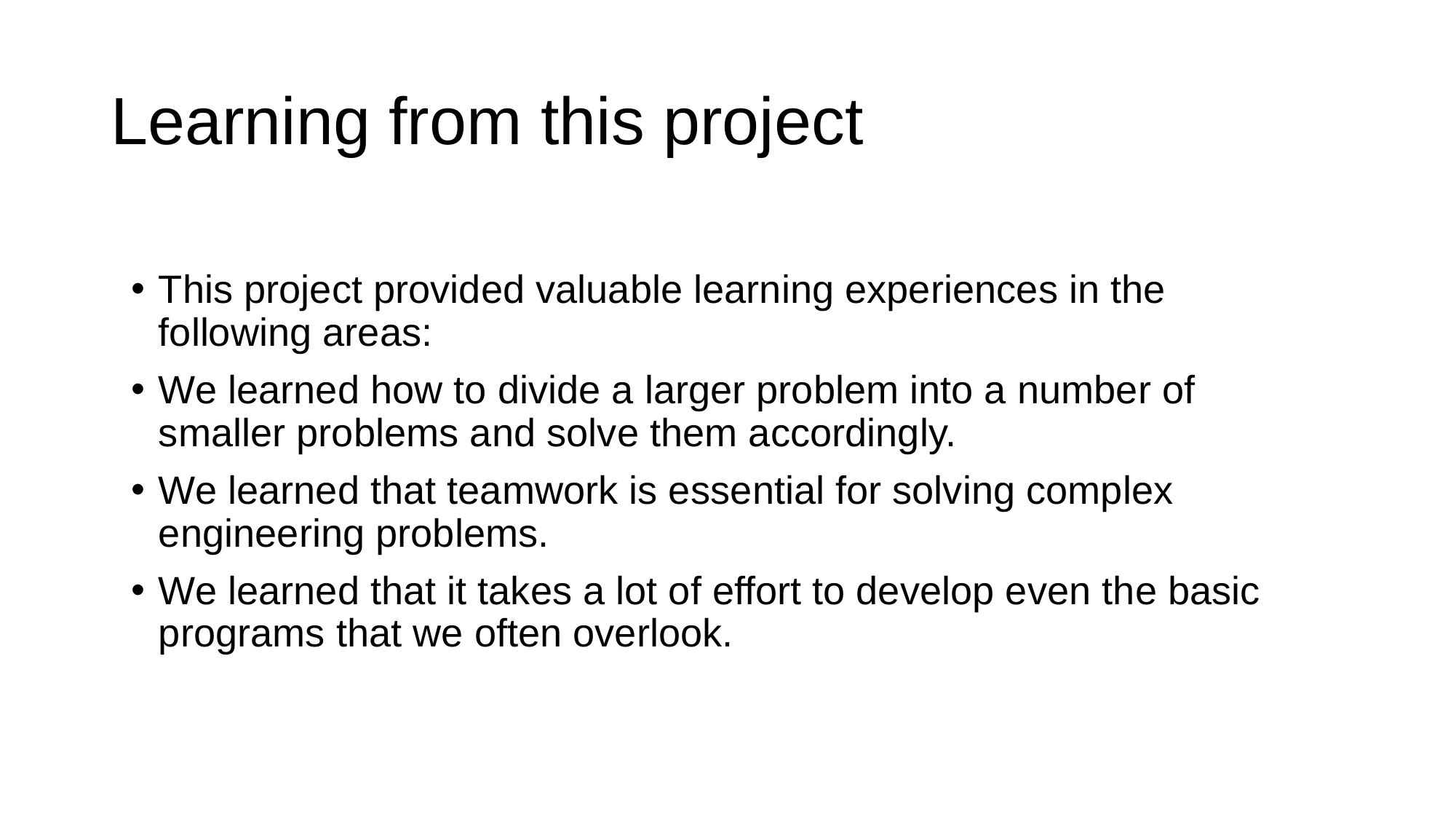

# Learning from this project
This project provided valuable learning experiences in the following areas:
We learned how to divide a larger problem into a number of smaller problems and solve them accordingly.
We learned that teamwork is essential for solving complex engineering problems.
We learned that it takes a lot of effort to develop even the basic programs that we often overlook.